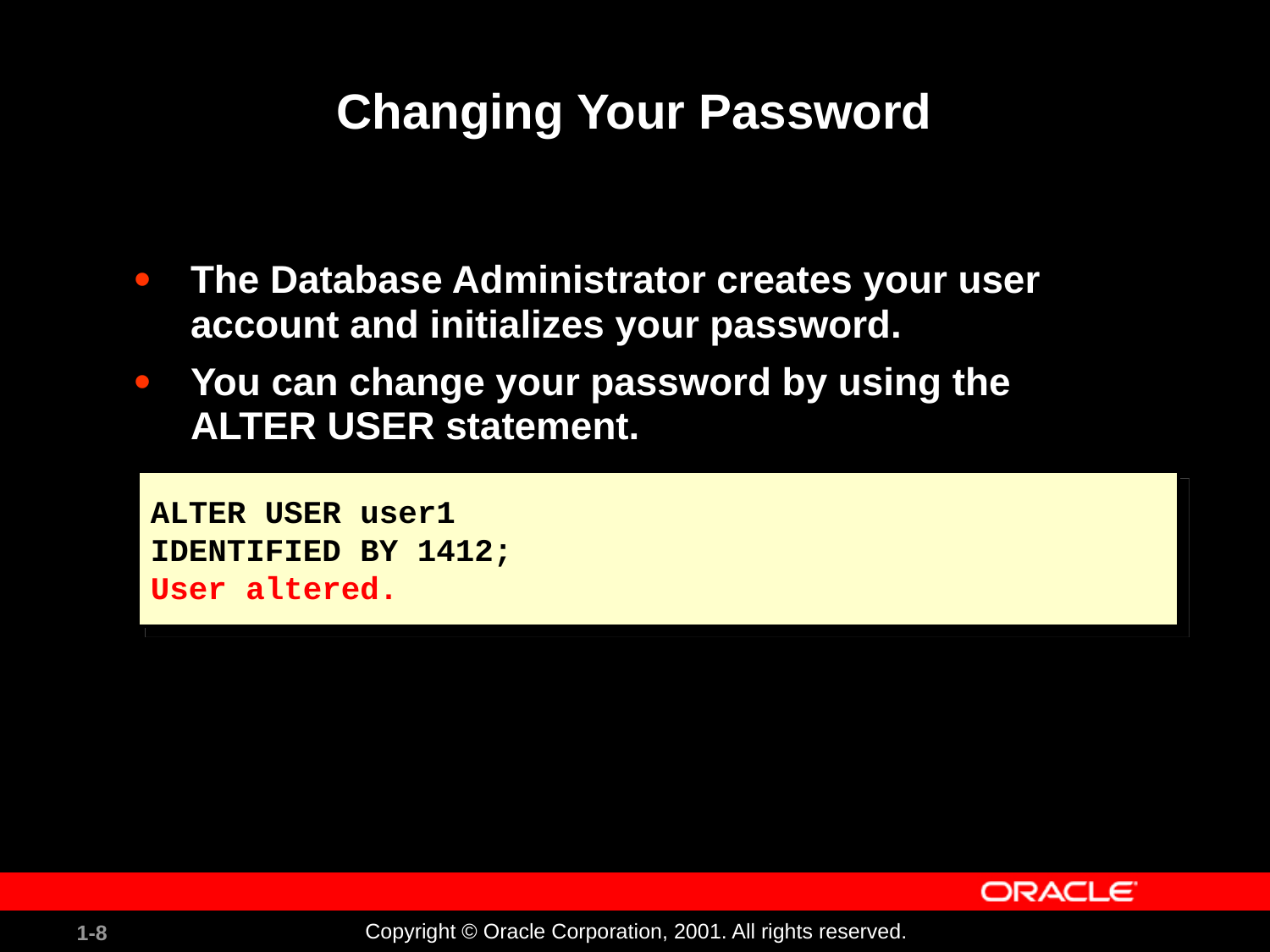

# Changing Your Password
The Database Administrator creates your user account and initializes your password.
You can change your password by using the ALTER USER statement.

ALTER USER user1
IDENTIFIED BY 1412;
User altered.